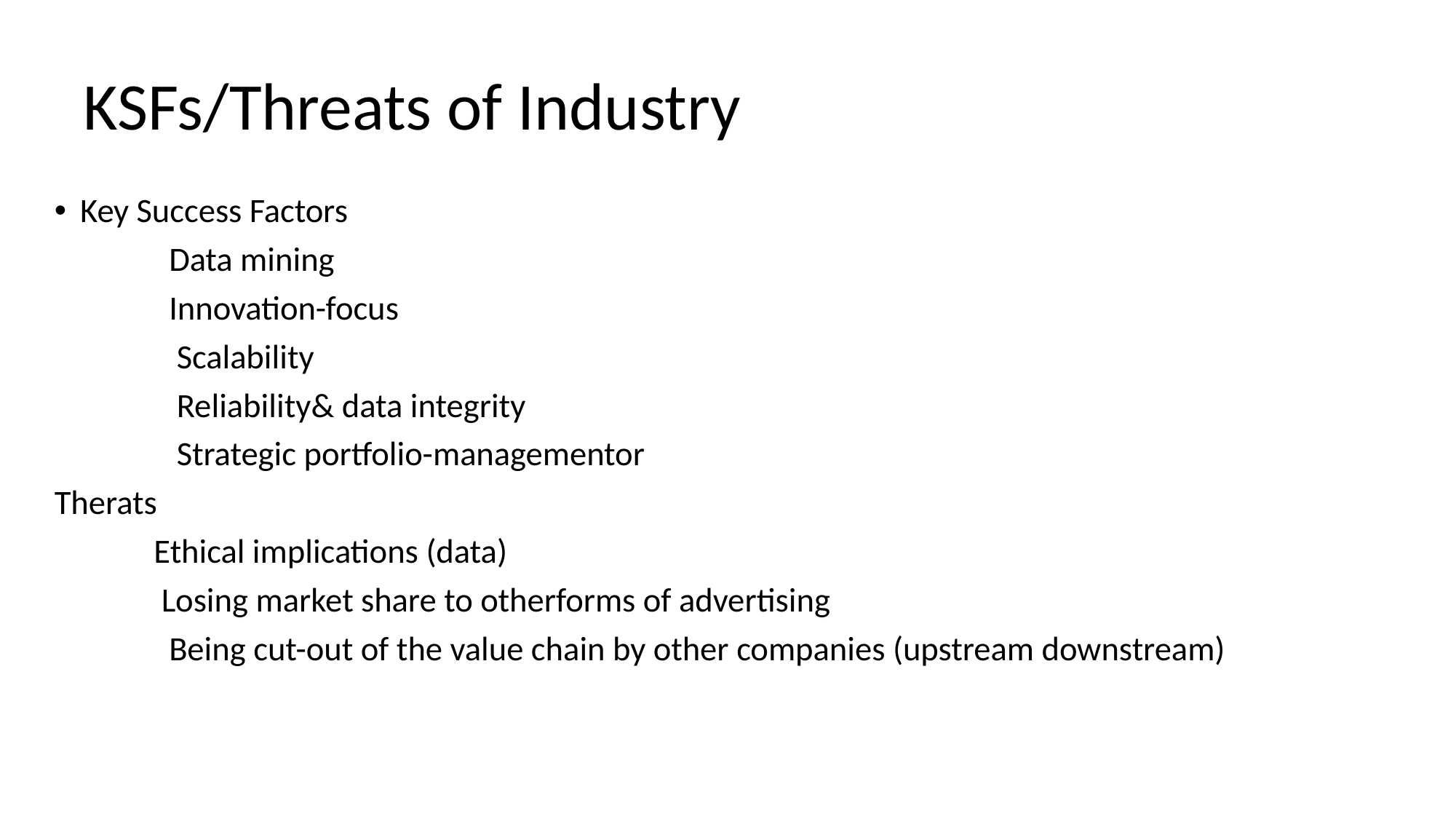

# KSFs/Threats of Industry
Key Success Factors
               Data mining
               Innovation-focus
                Scalability
                Reliability& data integrity
                Strategic portfolio-managementor
Therats
             Ethical implications (data)
              Losing market share to otherforms of advertising
               Being cut-out of the value chain by other companies (upstream downstream)